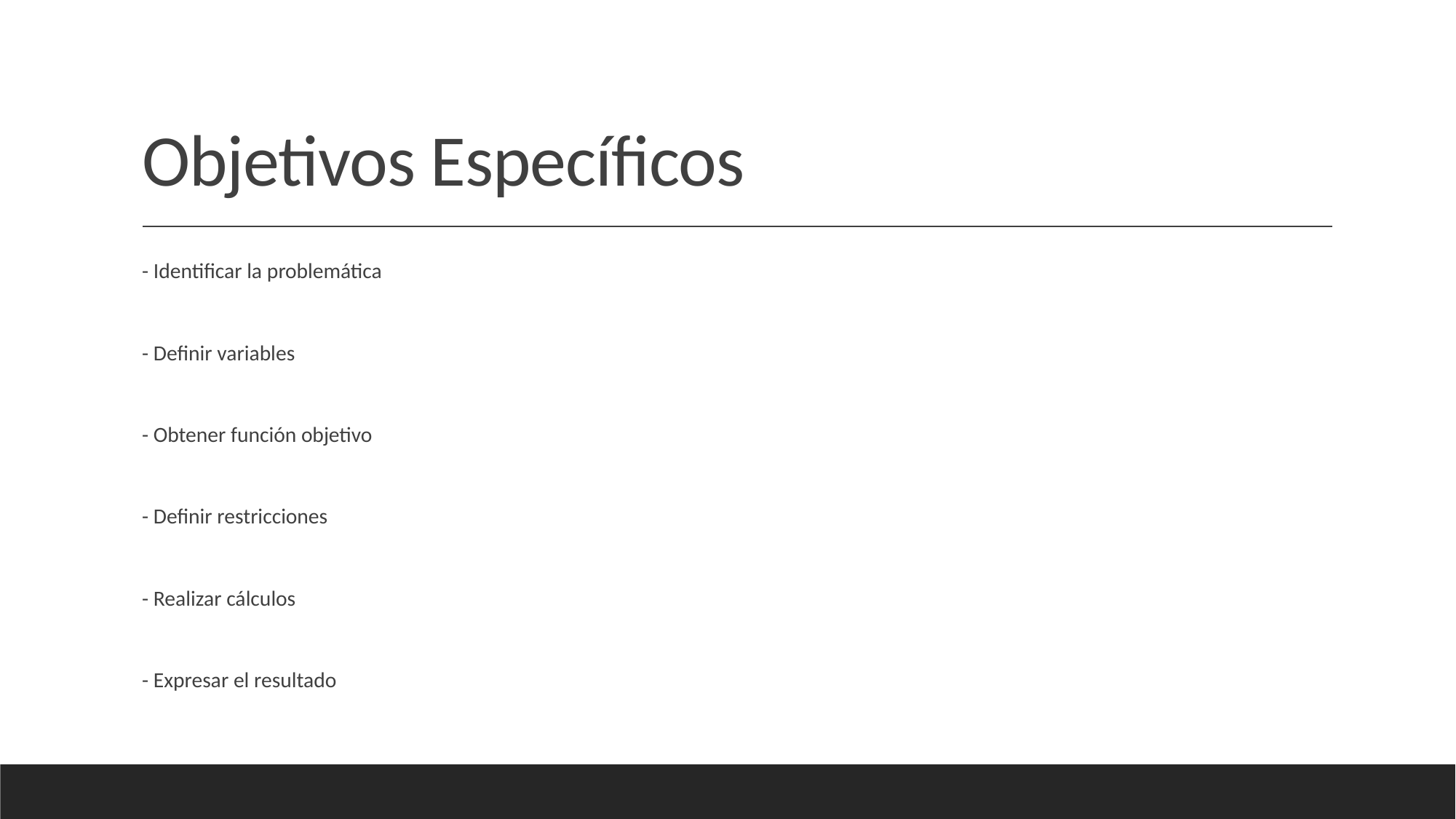

# Objetivos Específicos
- Identificar la problemática

- Definir variables

- Obtener función objetivo

- Definir restricciones

- Realizar cálculos

- Expresar el resultado